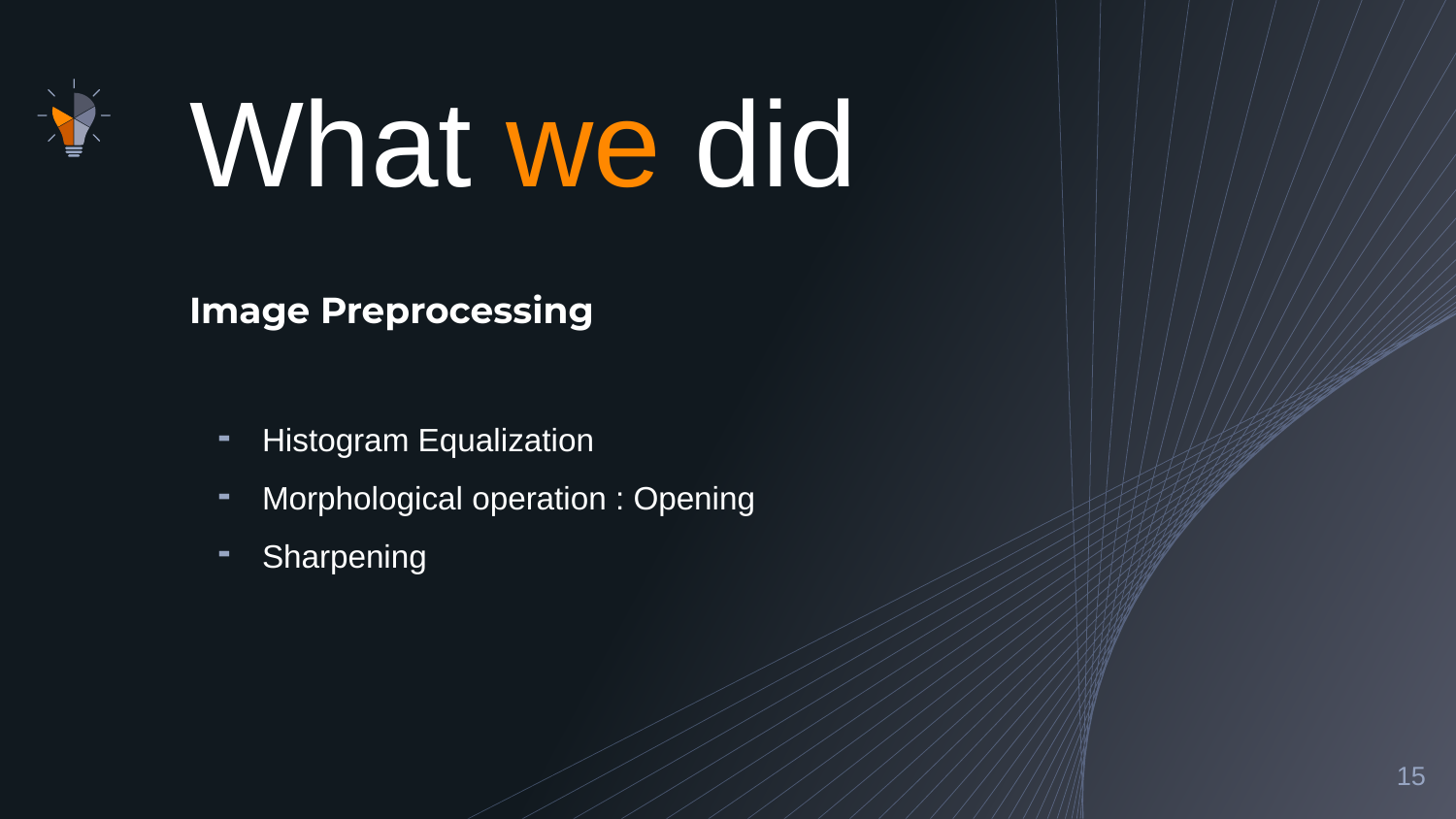

# What we did

Image Preprocessing

Histogram Equalization
Morphological operation : Opening
Sharpening
15